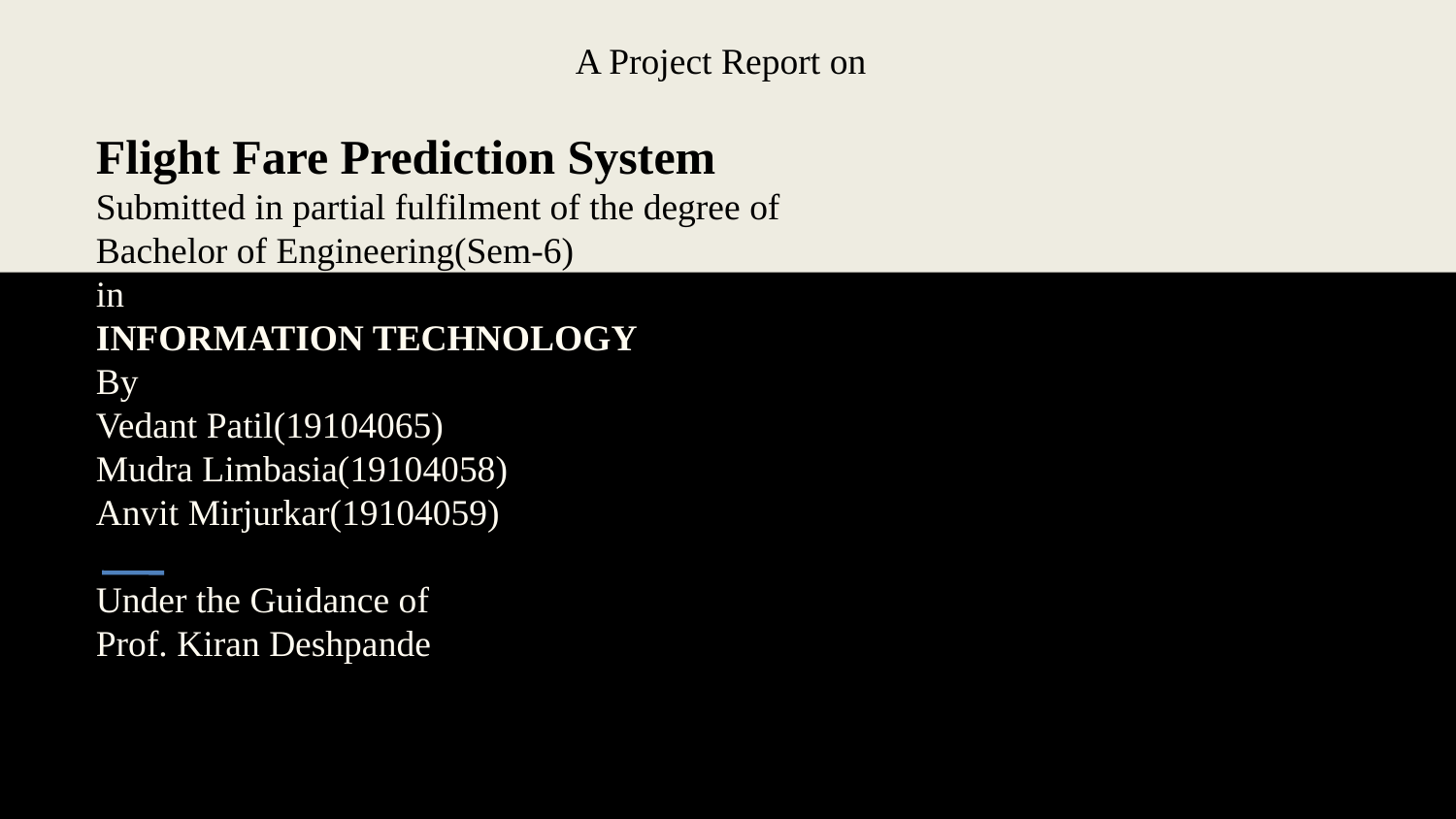

A Project Report on
Flight Fare Prediction System
Submitted in partial fulfilment of the degree of
Bachelor of Engineering(Sem-6)
in
INFORMATION TECHNOLOGY
By
Vedant Patil(19104065)
Mudra Limbasia(19104058)
Anvit Mirjurkar(19104059)
Under the Guidance of
Prof. Kiran Deshpande